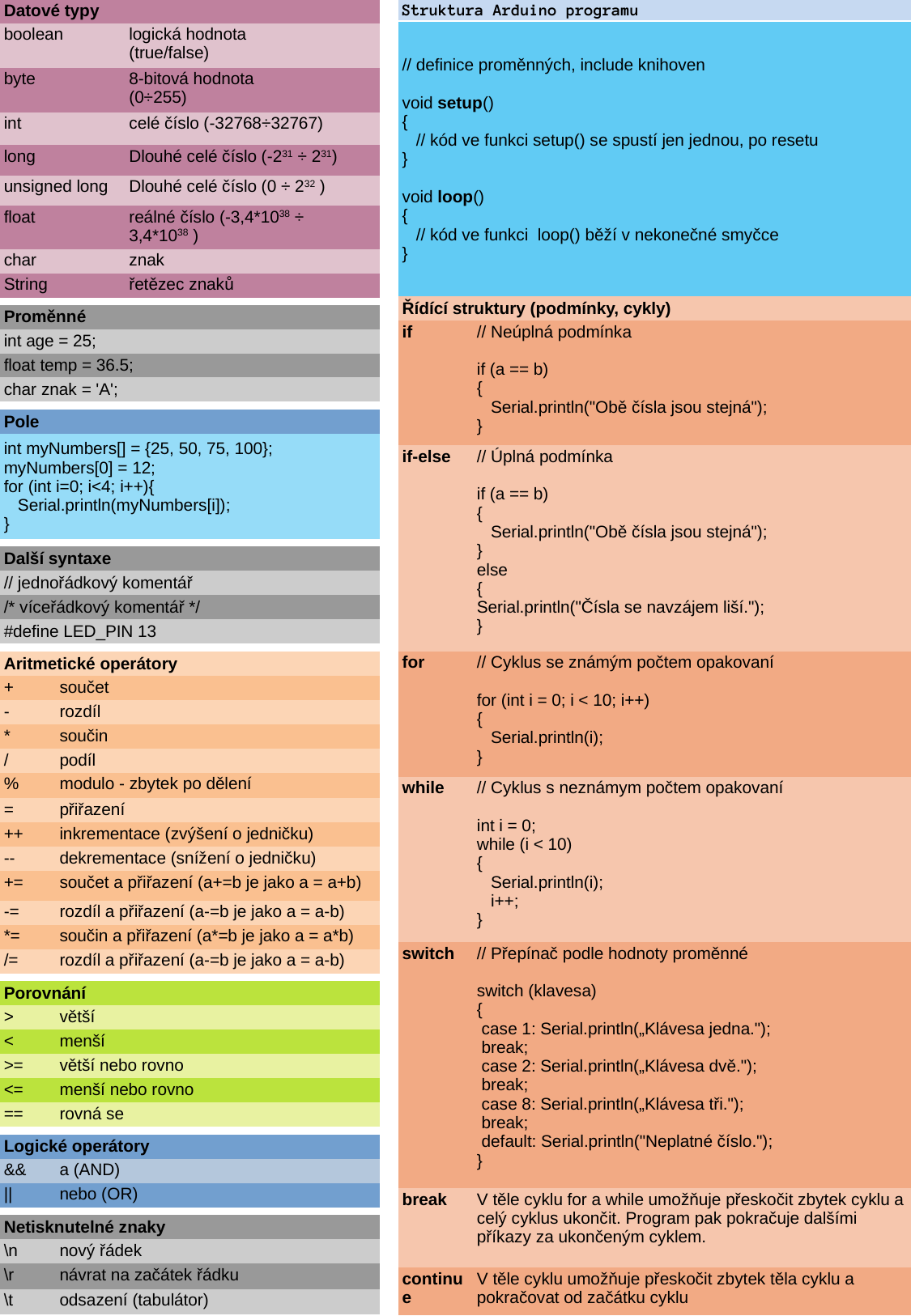

| Struktura Arduino programu |
| --- |
| Datové typy |  |  |  |
| --- | --- | --- | --- |
| boolean |  | logická hodnota (true/false) | logická hodnota (true/false) |
| byte |  | 8-bitová hodnota (0÷255) | 8-bitová hodnota (0÷255) |
| int |  | celé číslo (-32768÷32767) | celé číslo (-32768÷32767) |
| long |  | Dlouhé celé číslo (-231 ÷ 231) | Dlouhé celé číslo (-231 ÷ 231 ) |
| unsigned long |  | Dlouhé celé číslo (0 ÷ 232 ) | Dlouhé celé číslo (0 ÷ 232 ) |
| float |  | reálné číslo (-3,4\*1038 ÷ 3,4\*1038 ) | reálné číslo (-3,4\*1038 ÷ 3,4\*1038 ) |
| char |  | znak | znak |
| String |  | řetězec znaků | řetězec znaků |
|  |  |  |  |
| Proměnné |  |  |  |
| int age = 25; |  |  |  |
| float temp = 36.5; |  |  |  |
| char znak = 'A'; |  |  |  |
|  |  |  |  |
| Pole |  |  |  |
| int myNumbers[] = {25, 50, 75, 100}; myNumbers[0] = 12; for (int i=0; i<4; i++){ Serial.println(myNumbers[i]); } |  |  |  |
|  |  |  |  |
| Další syntaxe |  |  |  |
| // jednořádkový komentář |  |  |  |
| /\* víceřádkový komentář \*/ |  |  |  |
| #define LED\_PIN 13 |  |  |  |
|  |  |  |  |
| Aritmetické operátory |  |  |  |
| + | součet |  | součet |
| - | rozdíl |  | rozdíl |
| \* | součin |  | součin |
| / | podíl |  | podíl |
| % | modulo - zbytek po dělení |  | modulo - zbytek po dělení |
| = | přiřazení |  | přiřazení |
| ++ | inkrementace (zvýšení o jedničku) |  | inkrementace |
| -- | dekrementace (snížení o jedničku) |  | dekrementace |
| += | součet a přiřazení (a+=b je jako a = a+b) |  | součet a přiřazení (a+=b je jako a = a+b) |
| -= | rozdíl a přiřazení (a-=b je jako a = a-b) |  | rozdíl a přiřazení (a-=b je jako a = a-b) |
| \*= | součin a přiřazení (a\*=b je jako a = a\*b) |  | součin a přiřazení (a\*=b je jako a = a\*b) |
| /= | rozdíl a přiřazení (a-=b je jako a = a-b) |  | rozdíl a přiřazení (a-=b je jako a = a-b) |
|  |  |  |  |
| Porovnání |  |  |  |
| > | větší |  | větší |
| < | menší |  | menší |
| >= | větší nebo rovno |  | větší nebo rovno |
| <= | menší nebo rovno |  | menší nebo rovno |
| == | rovná se |  | rovná se |
|  |  |  |  |
| Logické operátory |  |  |  |
| && | a (AND) |  | a (AND) |
| || | nebo (OR) |  | nebo (OR) |
|  |  |  |  |
| Netisknutelné znaky |  |  |  |
| \n | nový řádek |  | nový řádek |
| \r | návrat na začátek řádku |  | návrat na začátek řádku |
| \t | odsazení (tabulátor) |  | odsazení (tabulátor) |
| // definice proměnných, include knihoven void setup() { // kód ve funkci setup() se spustí jen jednou, po resetu } void loop() { // kód ve funkci loop() běží v nekonečné smyčce } |  |
| --- | --- |
| Řídící struktury (podmínky, cykly) |  |
| if | // Neúplná podmínka if (a == b) { Serial.println("Obě čísla jsou stejná"); } |
| if-else | // Úplná podmínka if (a == b) { Serial.println("Obě čísla jsou stejná"); } else { Serial.println("Čísla se navzájem liší."); } |
| for | // Cyklus se známým počtem opakovaní for (int i = 0; i < 10; i++) { Serial.println(i); } |
| while | // Cyklus s neznámym počtem opakovaní int i = 0; while (i < 10) { Serial.println(i); i++; } |
| switch | // Přepínač podle hodnoty proměnné switch (klavesa) { case 1: Serial.println(„Klávesa jedna."); break; case 2: Serial.println(„Klávesa dvě."); break; case 8: Serial.println(„Klávesa tři."); break; default: Serial.println("Neplatné číslo."); } |
| break | V těle cyklu for a while umožňuje přeskočit zbytek cyklu a celý cyklus ukončit. Program pak pokračuje dalšími příkazy za ukončeným cyklem. |
| continue | V těle cyklu umožňuje přeskočit zbytek těla cyklu a pokračovat od začátku cyklu |